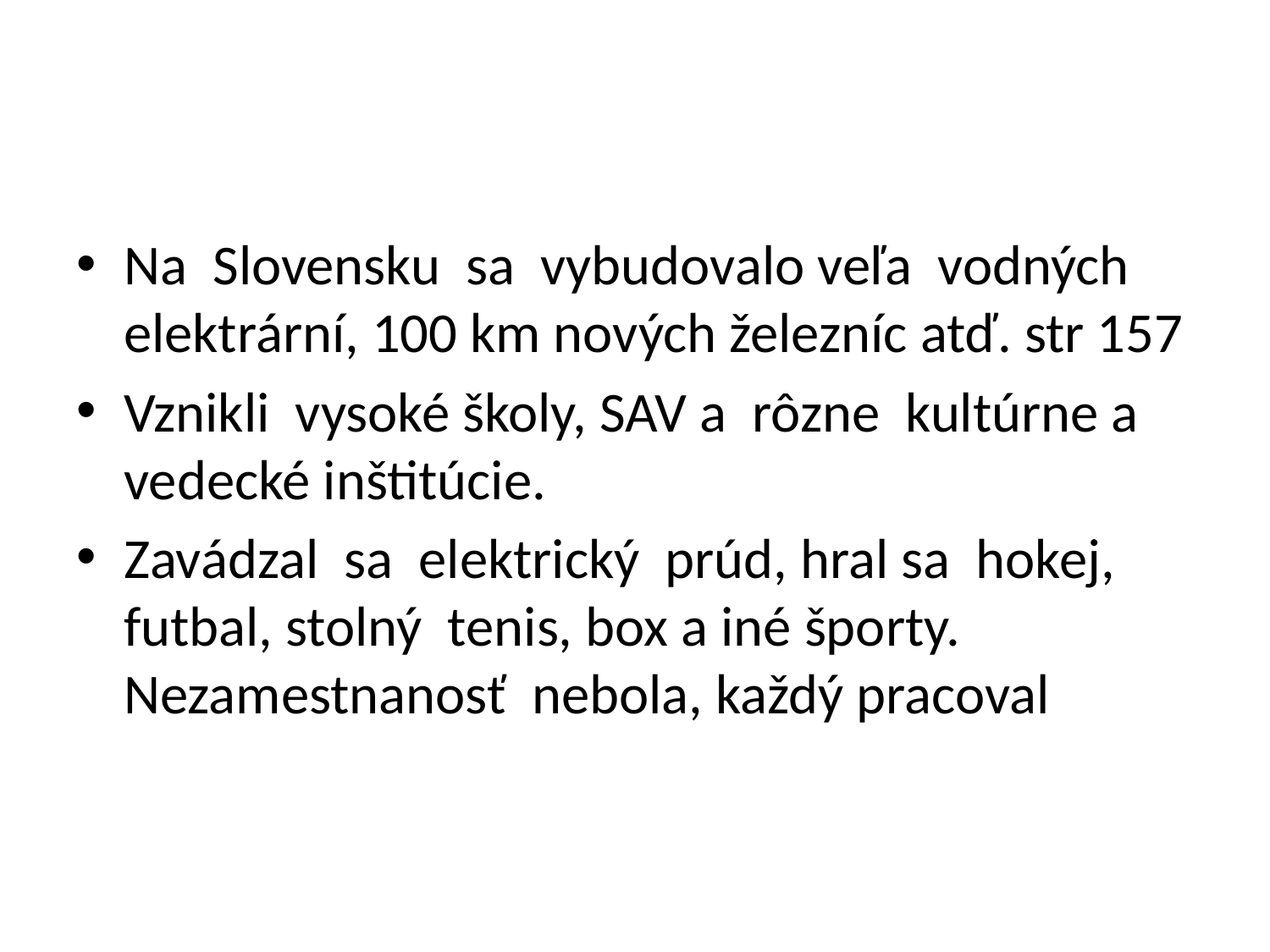

#
Na  Slovensku  sa  vybudovalo veľa  vodných  elektrární, 100 km nových železníc atď. str 157
Vznikli  vysoké školy, SAV a  rôzne  kultúrne a  vedecké inštitúcie.
Zavádzal  sa  elektrický  prúd, hral sa  hokej, futbal, stolný  tenis, box a iné športy. Nezamestnanosť  nebola, každý pracoval